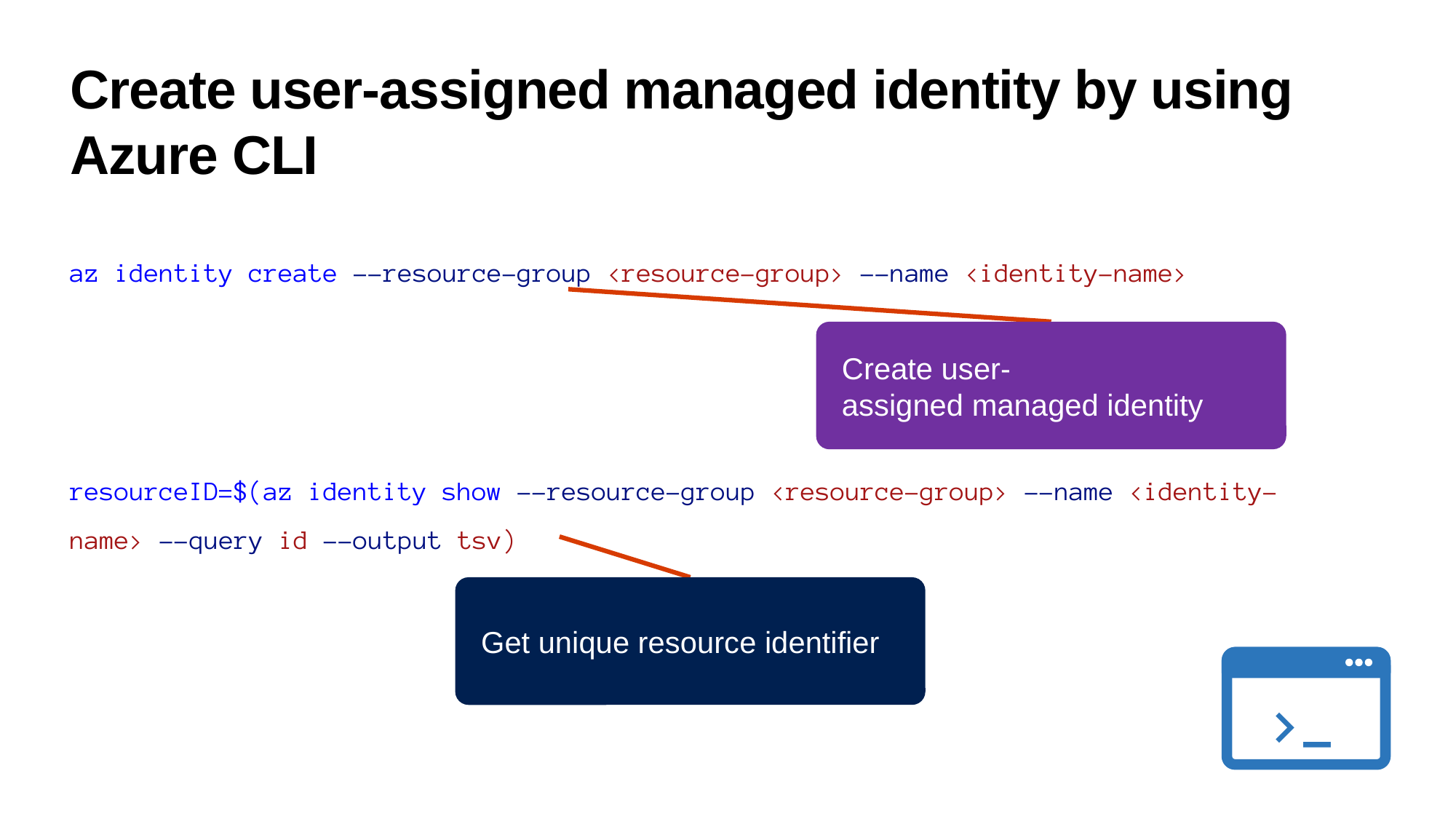

# Create user-assigned managed identity by using Azure CLI
az identity create --resource-group <resource-group> --name <identity-name>

resourceID=$(az identity show --resource-group <resource-group> --name <identity-name> --query id --output tsv)
Create user-assigned managed identity
Get unique resource identifier